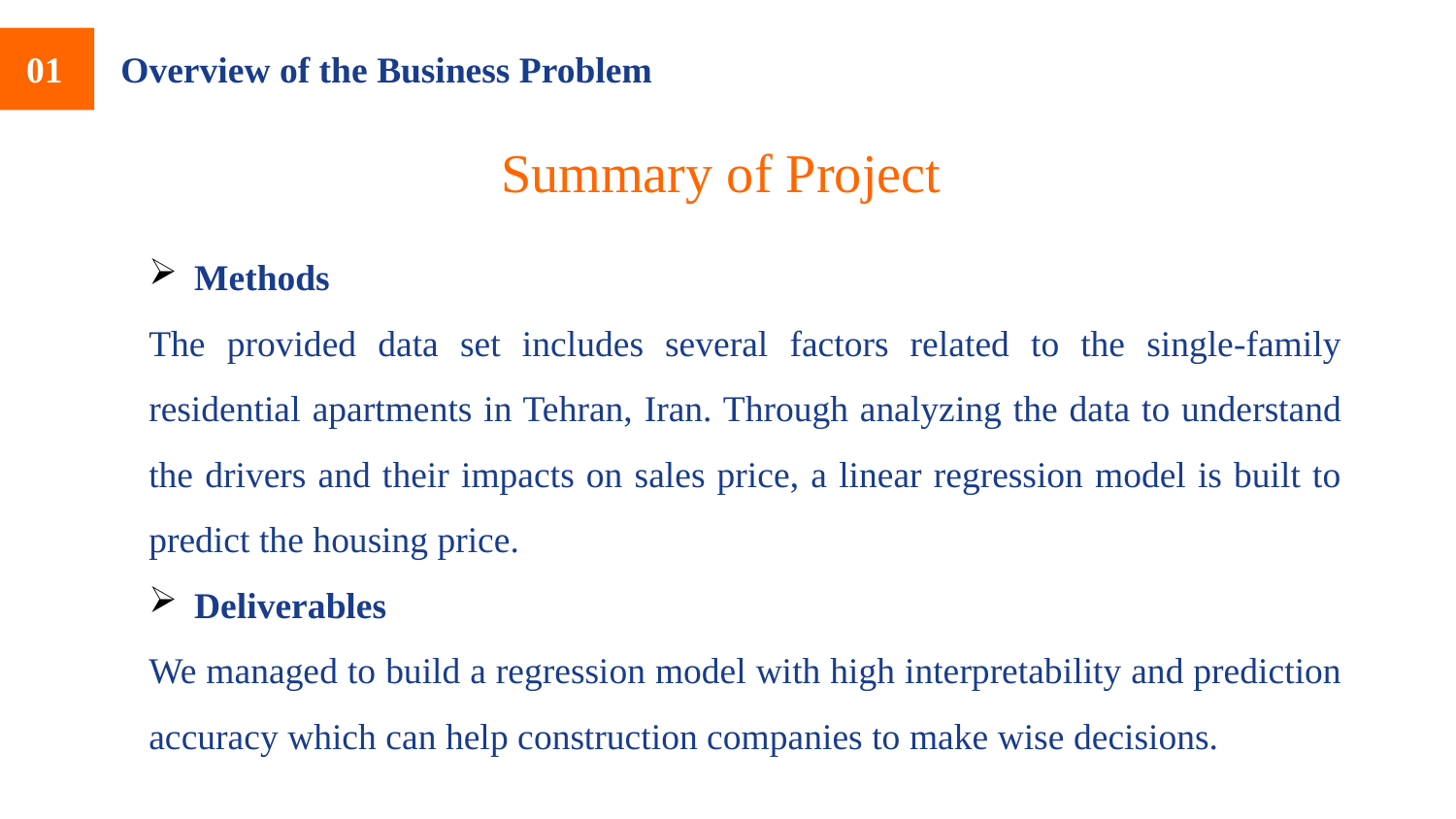

Overview of the Business Problem
01
Summary of Project
Methods
The provided data set includes several factors related to the single-family residential apartments in Tehran, Iran. Through analyzing the data to understand the drivers and their impacts on sales price, a linear regression model is built to predict the housing price.
Deliverables
We managed to build a regression model with high interpretability and prediction accuracy which can help construction companies to make wise decisions.